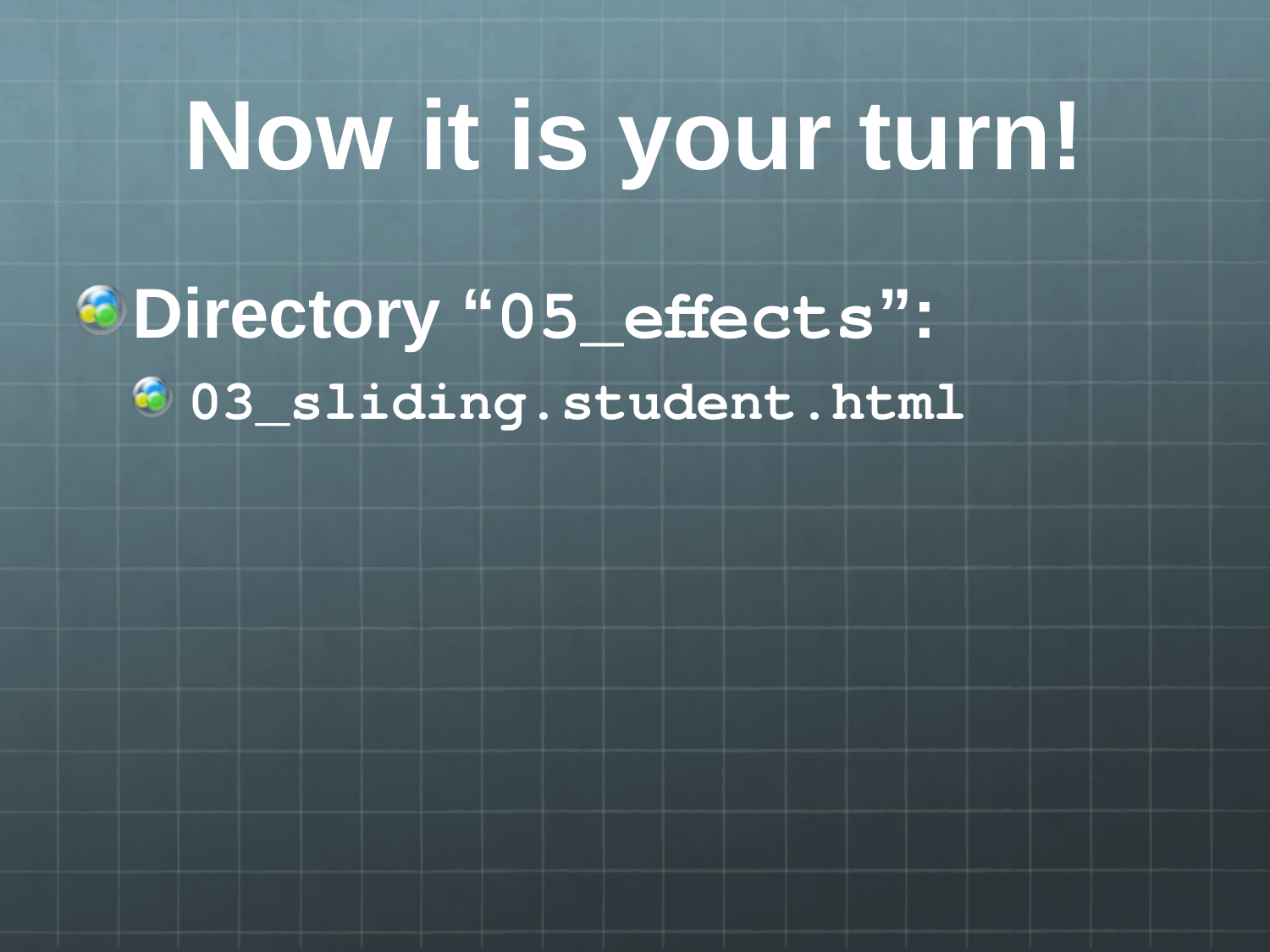

# Now it is your turn!
Directory “05_effects”:
03_sliding.student.html